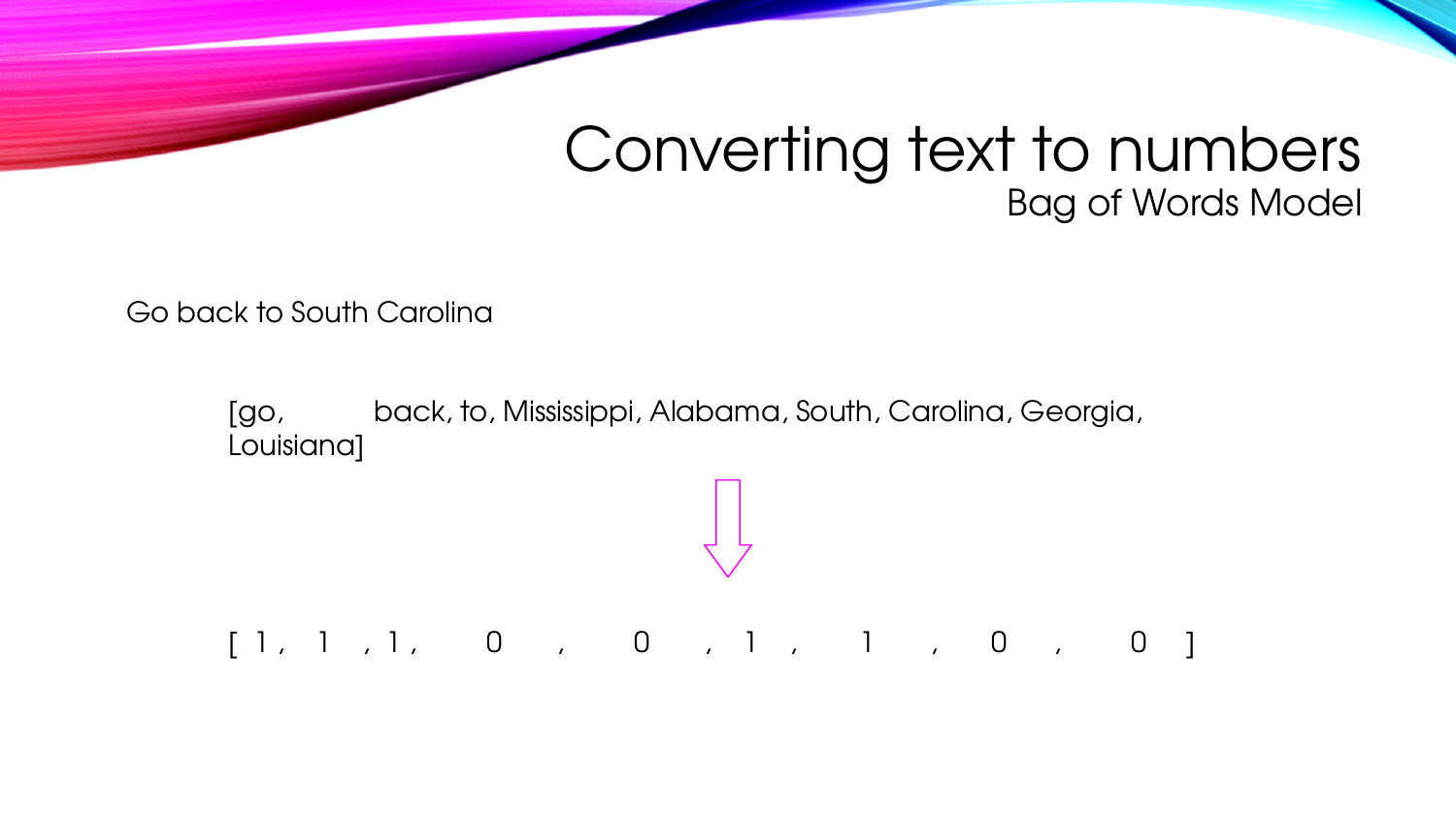

# Converting text to numbers
Bag of Words Model
Go back to South Carolina
[go,	back, to, Mississippi, Alabama, South, Carolina, Georgia, Louisiana]

[  1 ,    1    ,  1 ,         0       ,         0       ,    1    ,        1       ,       0      ,         0     ]